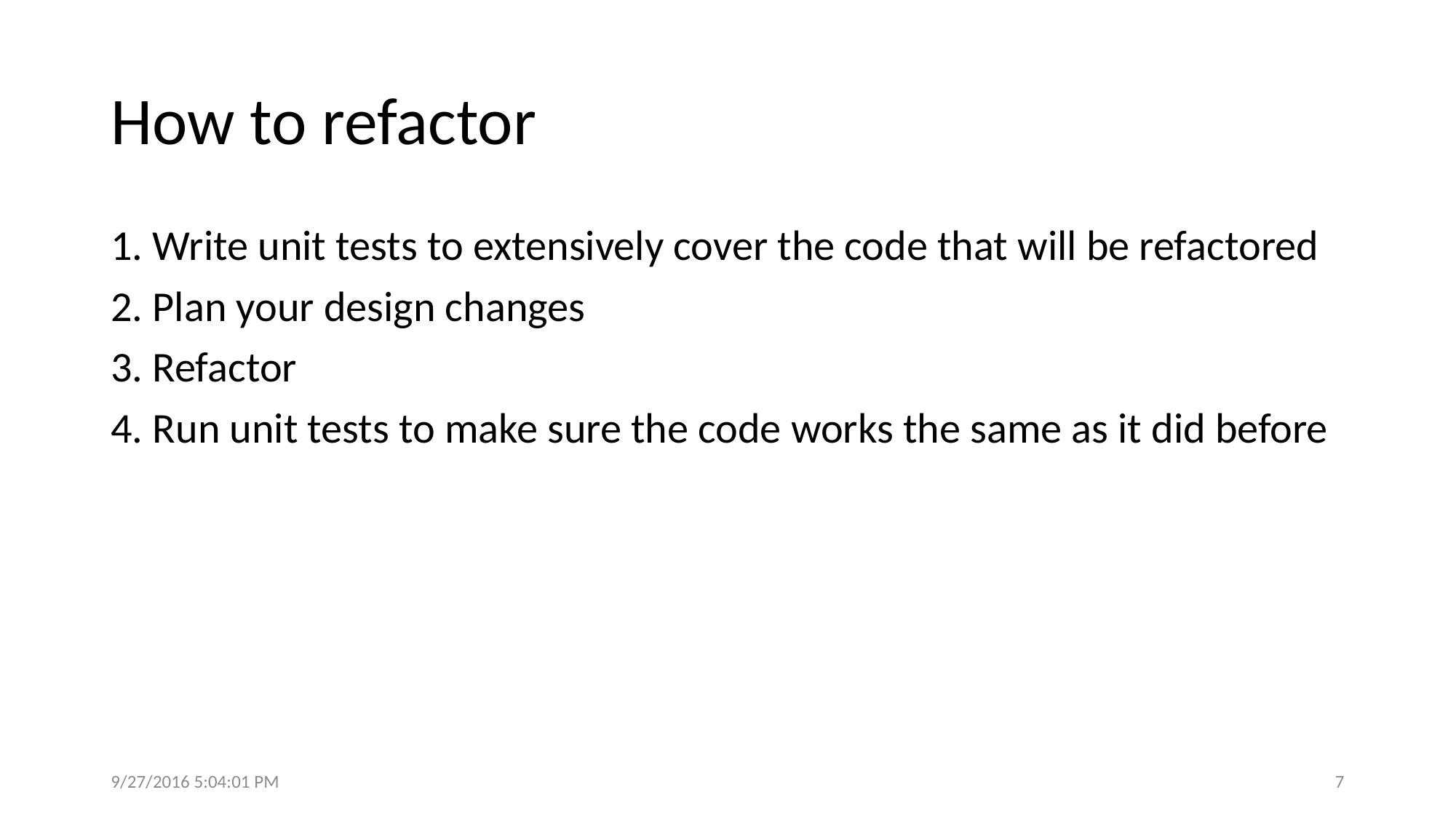

# How to refactor
1. Write unit tests to extensively cover the code that will be refactored
2. Plan your design changes
3. Refactor
4. Run unit tests to make sure the code works the same as it did before
9/27/2016 5:04:01 PM
7